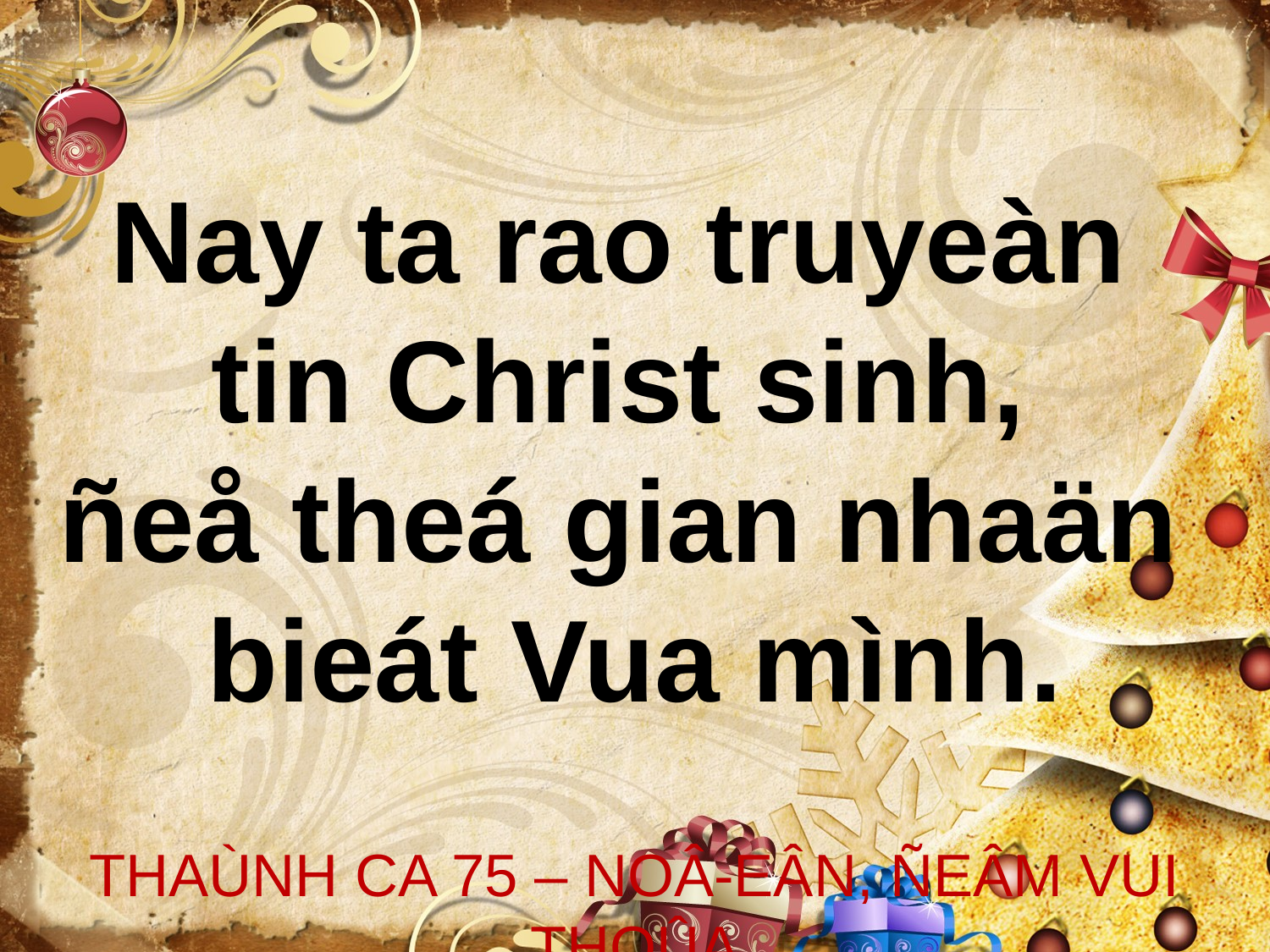

Nay ta rao truyeàn
tin Christ sinh,
ñeå theá gian nhaän
bieát Vua mình.
THAÙNH CA 75 – NOÂ-EÂN, ÑEÂM VUI THOÛA